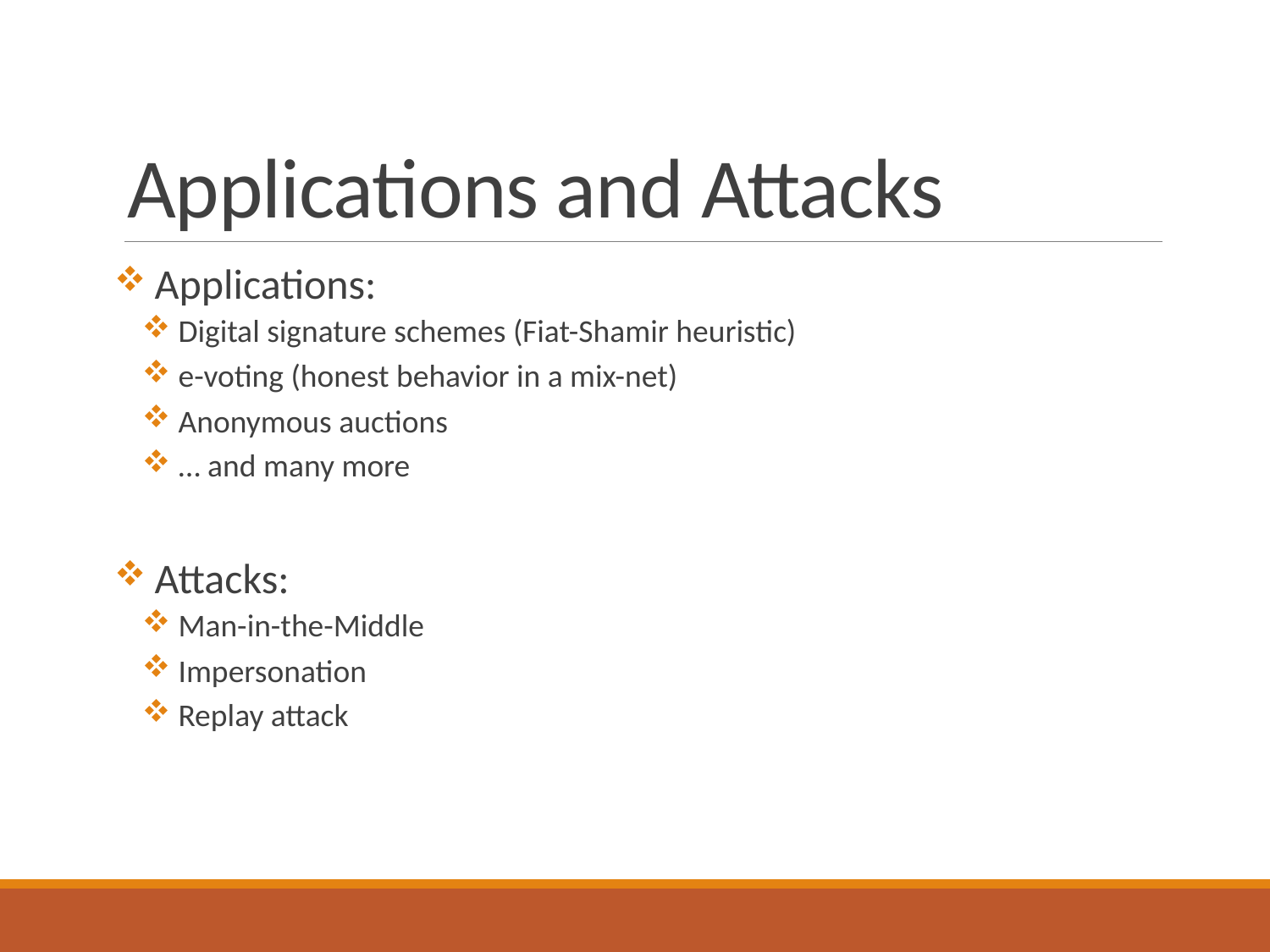

# Applications and Attacks
 Applications:
 Digital signature schemes (Fiat-Shamir heuristic)
 e-voting (honest behavior in a mix-net)
 Anonymous auctions
 … and many more

 Attacks:
 Man-in-the-Middle
 Impersonation
 Replay attack